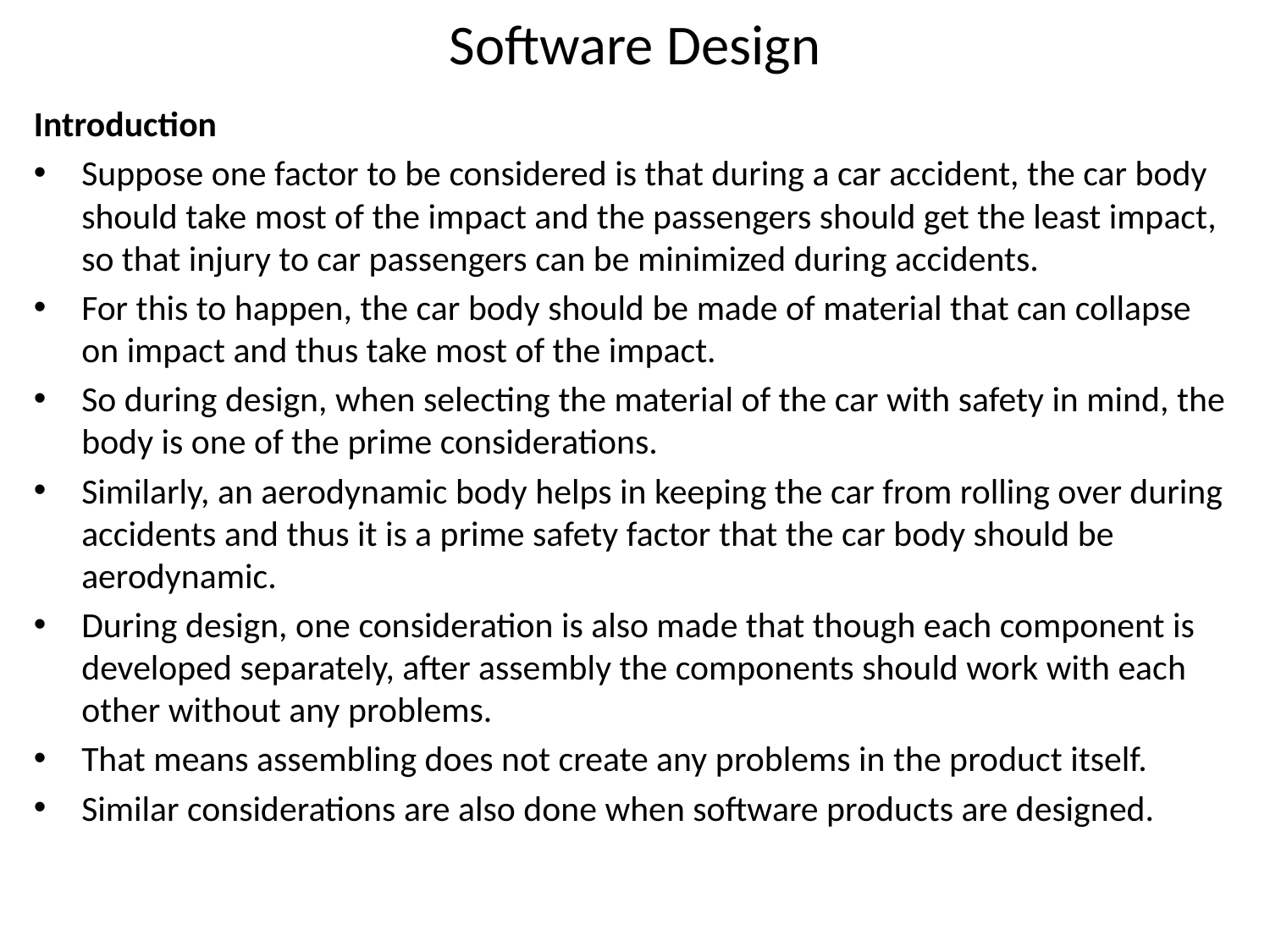

# Software Design
Introduction
Suppose one factor to be considered is that during a car accident, the car body should take most of the impact and the passengers should get the least impact, so that injury to car passengers can be minimized during accidents.
For this to happen, the car body should be made of material that can collapse on impact and thus take most of the impact.
So during design, when selecting the material of the car with safety in mind, the body is one of the prime considerations.
Similarly, an aerodynamic body helps in keeping the car from rolling over during accidents and thus it is a prime safety factor that the car body should be aerodynamic.
During design, one consideration is also made that though each component is developed separately, after assembly the components should work with each other without any problems.
That means assembling does not create any problems in the product itself.
Similar considerations are also done when software products are designed.